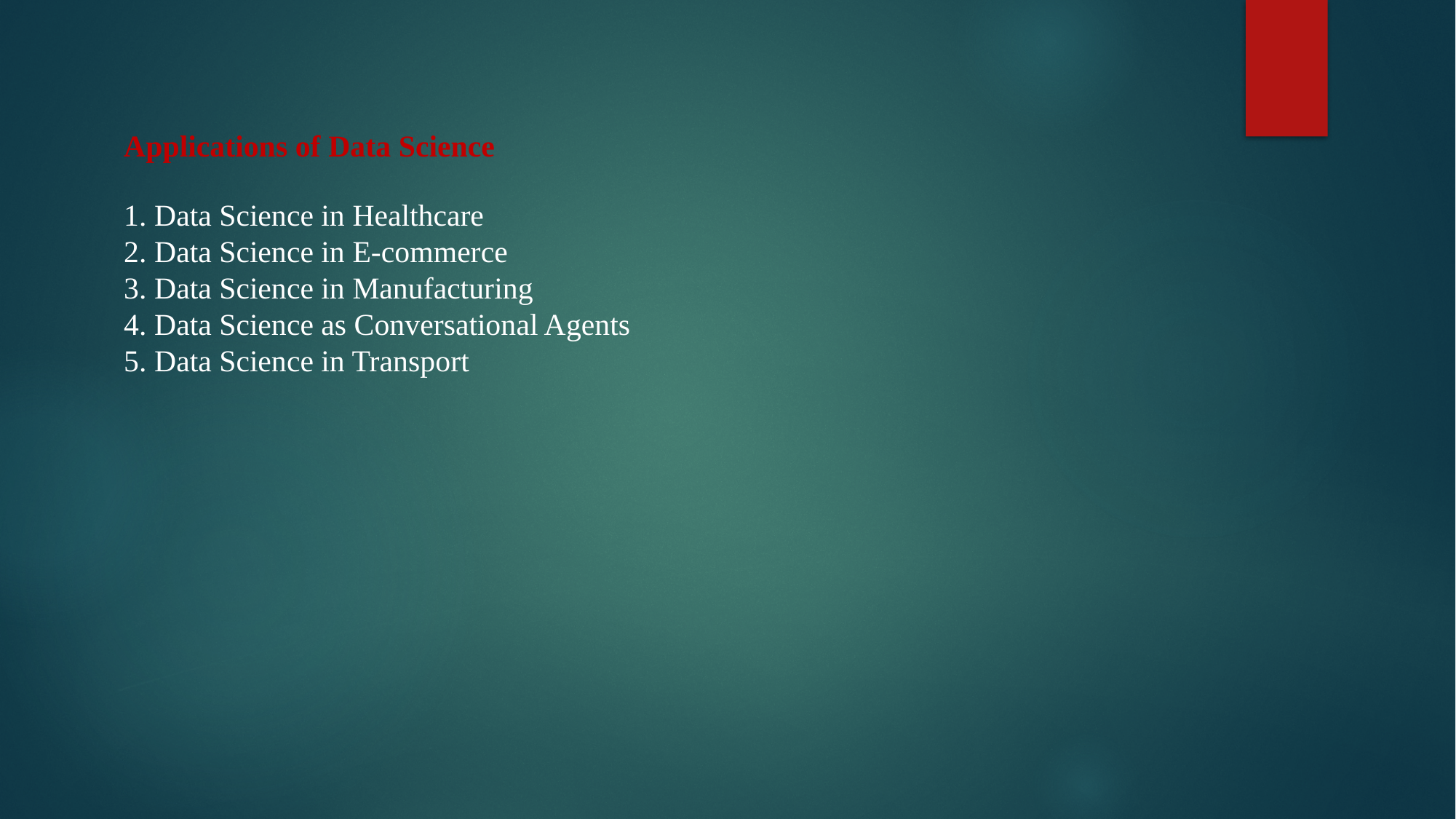

Applications of Data Science

1. Data Science in Healthcare
2. Data Science in E-commerce
3. Data Science in Manufacturing
4. Data Science as Conversational Agents
5. Data Science in Transport